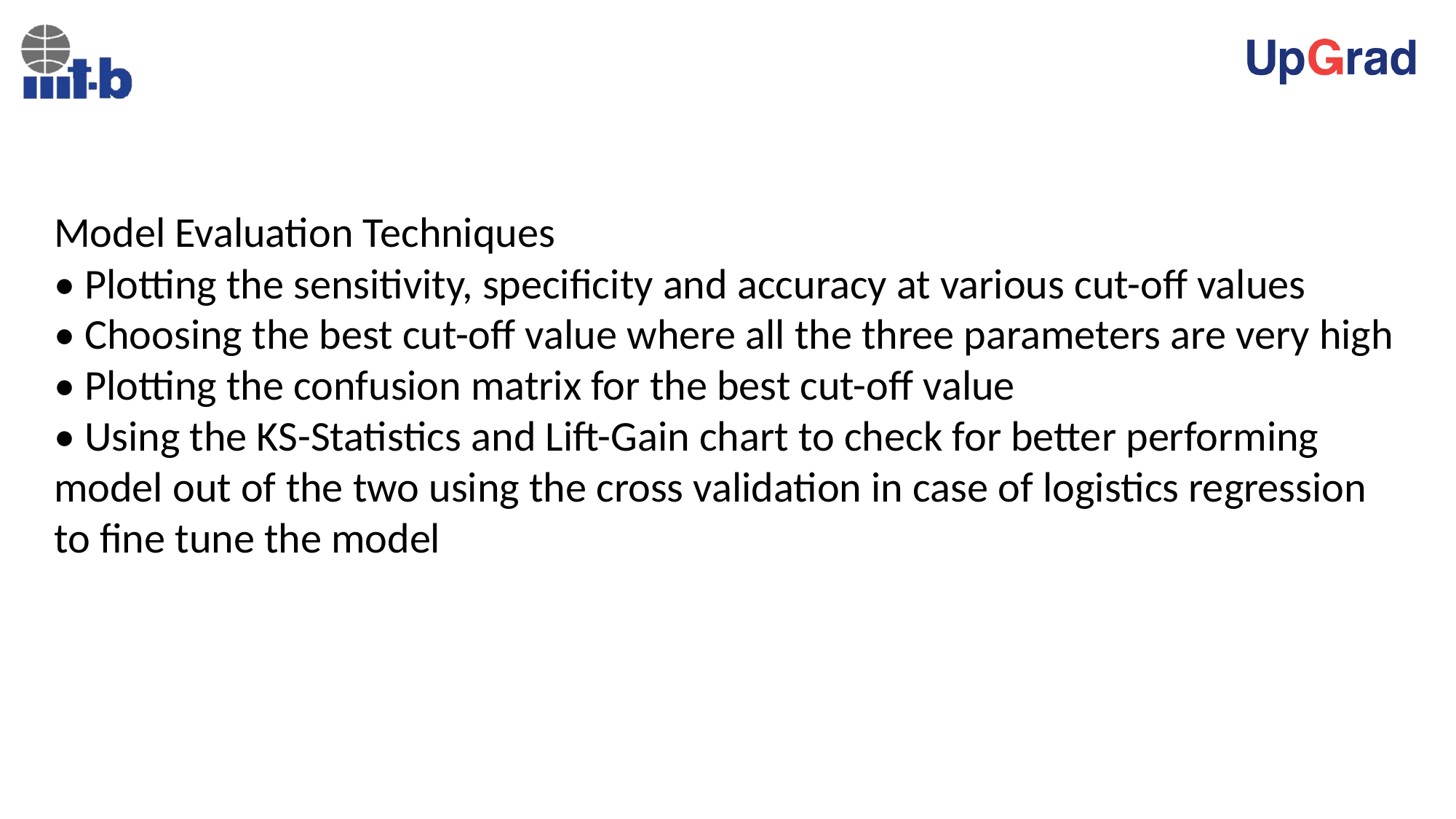

Model Evaluation Techniques
• Plotting the sensitivity, specificity and accuracy at various cut-off values
• Choosing the best cut-off value where all the three parameters are very high
• Plotting the confusion matrix for the best cut-off value
• Using the KS-Statistics and Lift-Gain chart to check for better performing model out of the two using the cross validation in case of logistics regression to fine tune the model